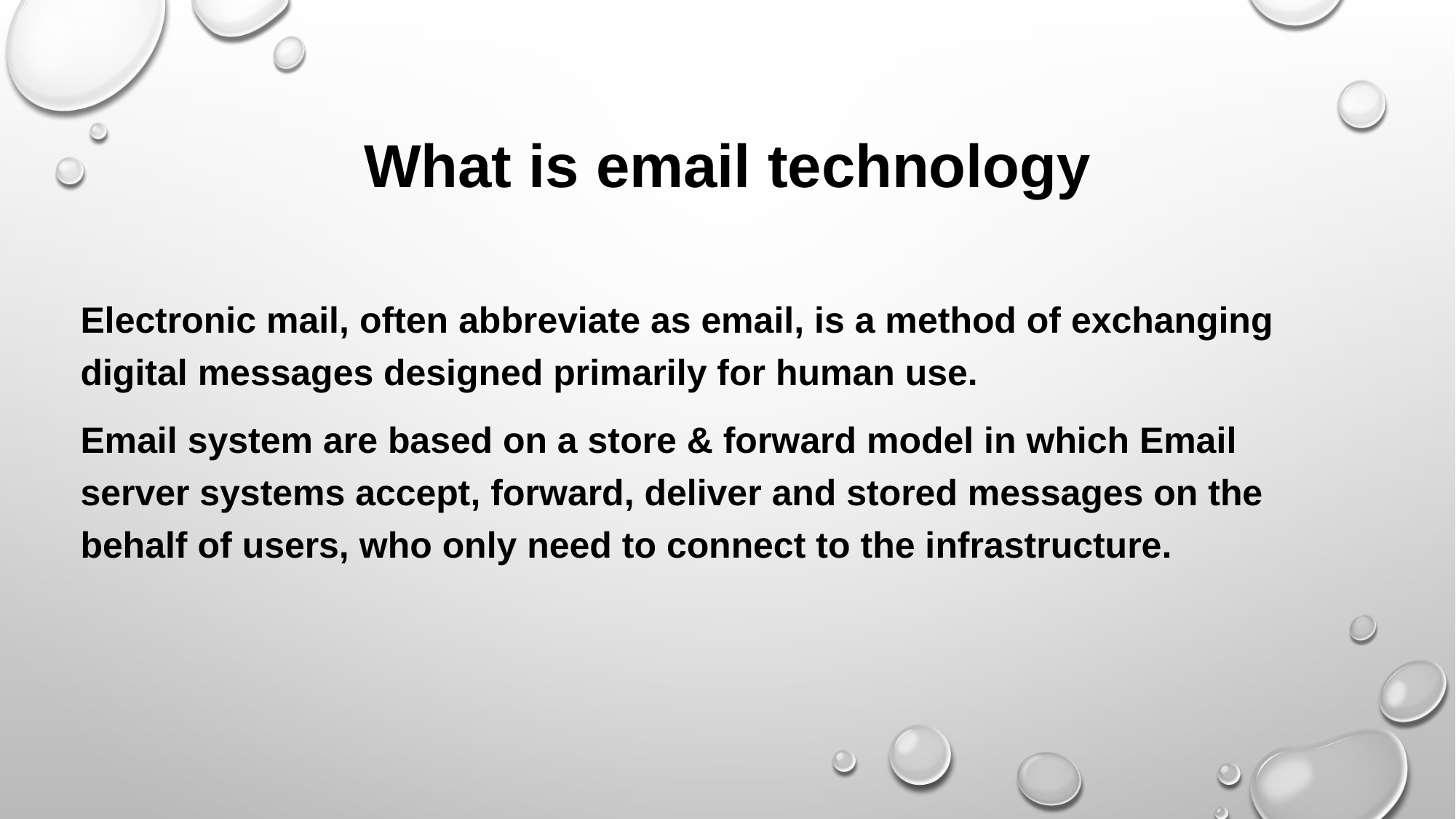

# What is email technology
Electronic mail, often abbreviate as email, is a method of exchanging digital messages designed primarily for human use.
Email system are based on a store & forward model in which Email server systems accept, forward, deliver and stored messages on the behalf of users, who only need to connect to the infrastructure.